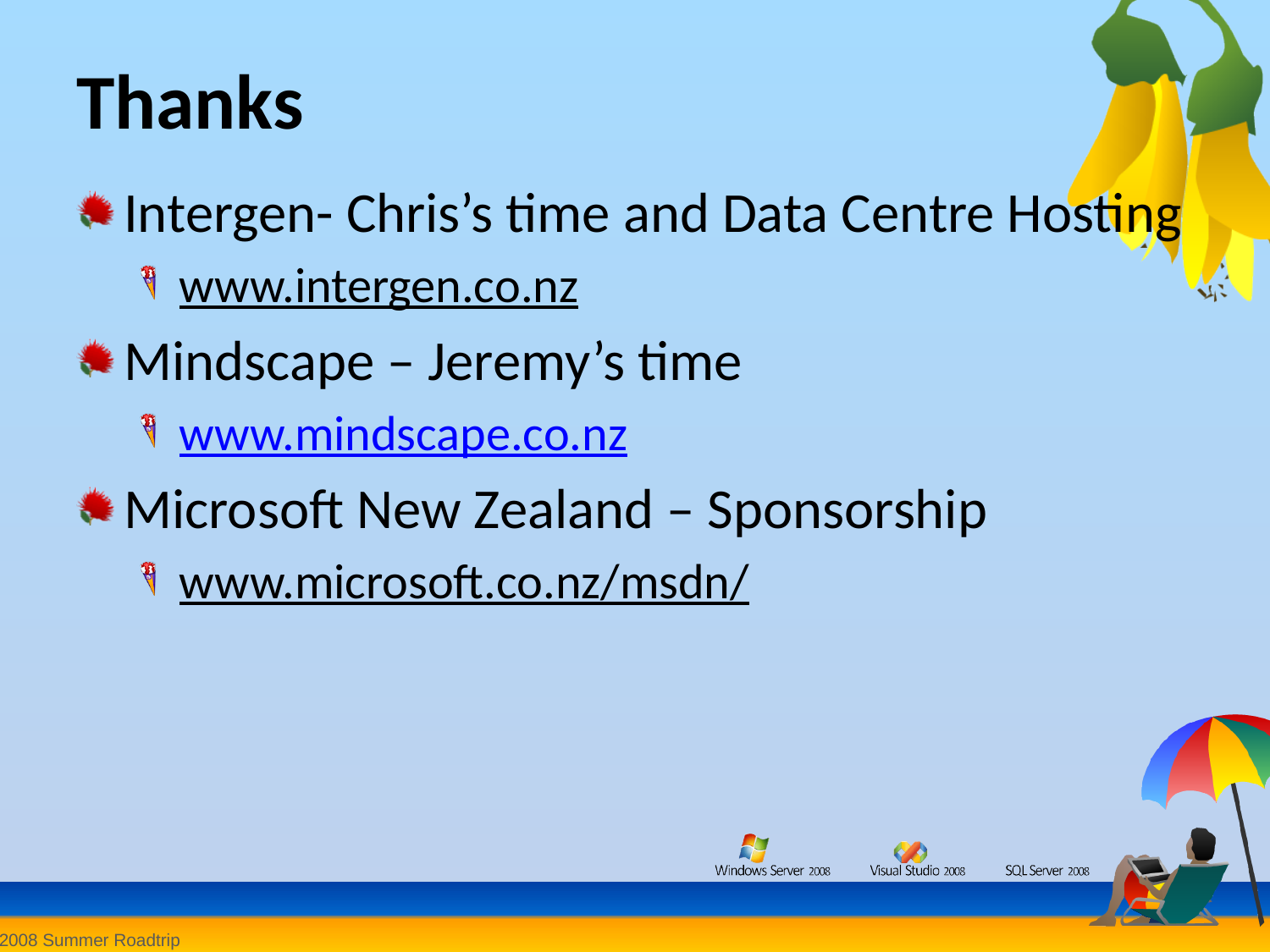

# Thanks
Intergen- Chris’s time and Data Centre Hosting
www.intergen.co.nz
Mindscape – Jeremy’s time
www.mindscape.co.nz
Microsoft New Zealand – Sponsorship
www.microsoft.co.nz/msdn/